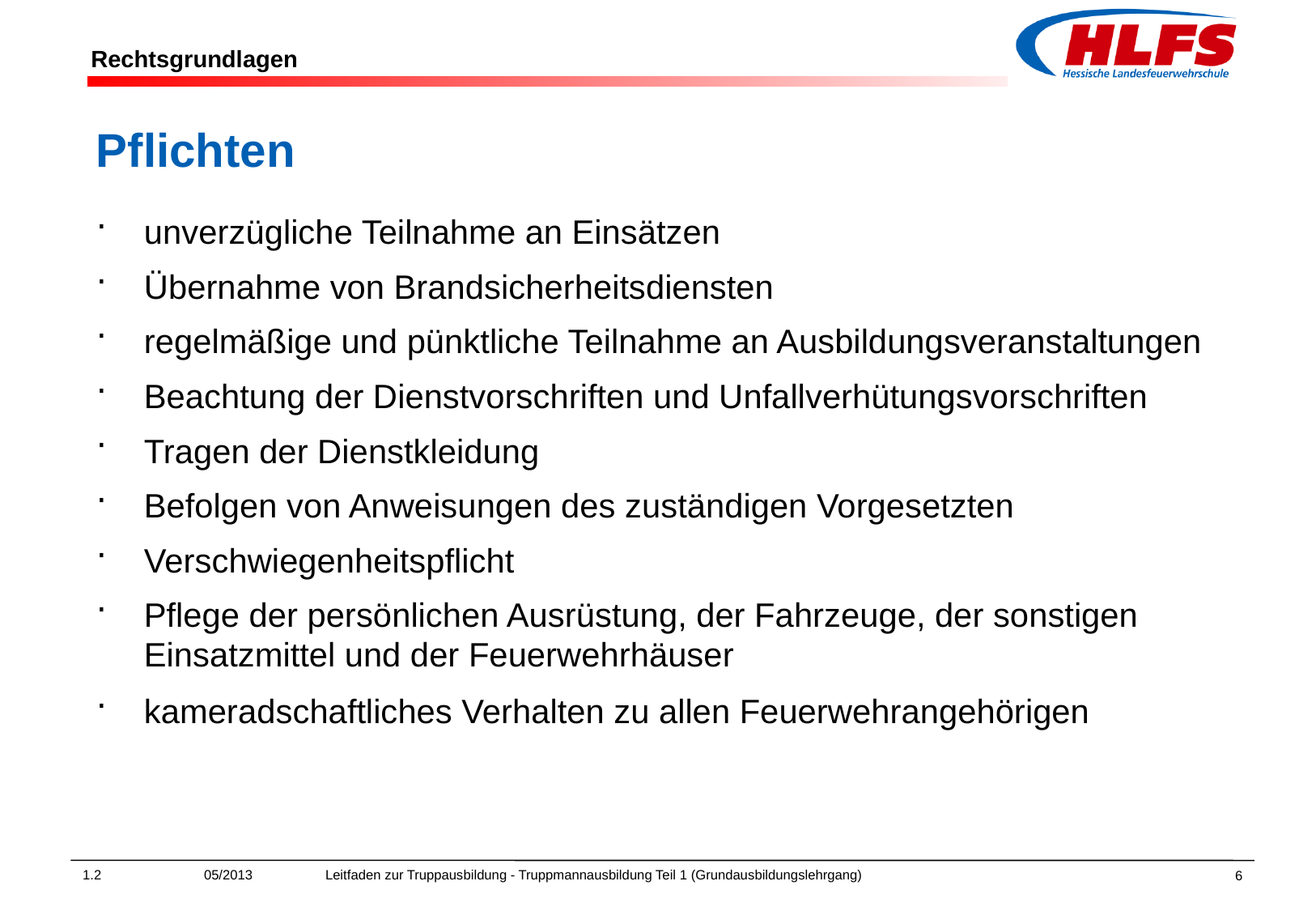

Pflichten

unverzügliche Teilnahme an Einsätzen

Übernahme von Brandsicherheitsdiensten

regelmäßige und pünktliche Teilnahme an Ausbildungsveranstaltungen

Beachtung der Dienstvorschriften und Unfallverhütungsvorschriften

Tragen der Dienstkleidung

Befolgen von Anweisungen des zuständigen Vorgesetzten

Verschwiegenheitspflicht

Pflege der persönlichen Ausrüstung, der Fahrzeuge, der sonstigen
	Einsatzmittel und der Feuerwehrhäuser

kameradschaftliches Verhalten zu allen Feuerwehrangehörigen
1.2	05/2013	Leitfaden zur Truppausbildung - Truppmannausbildung Teil 1 (Grundausbildungslehrgang)

6